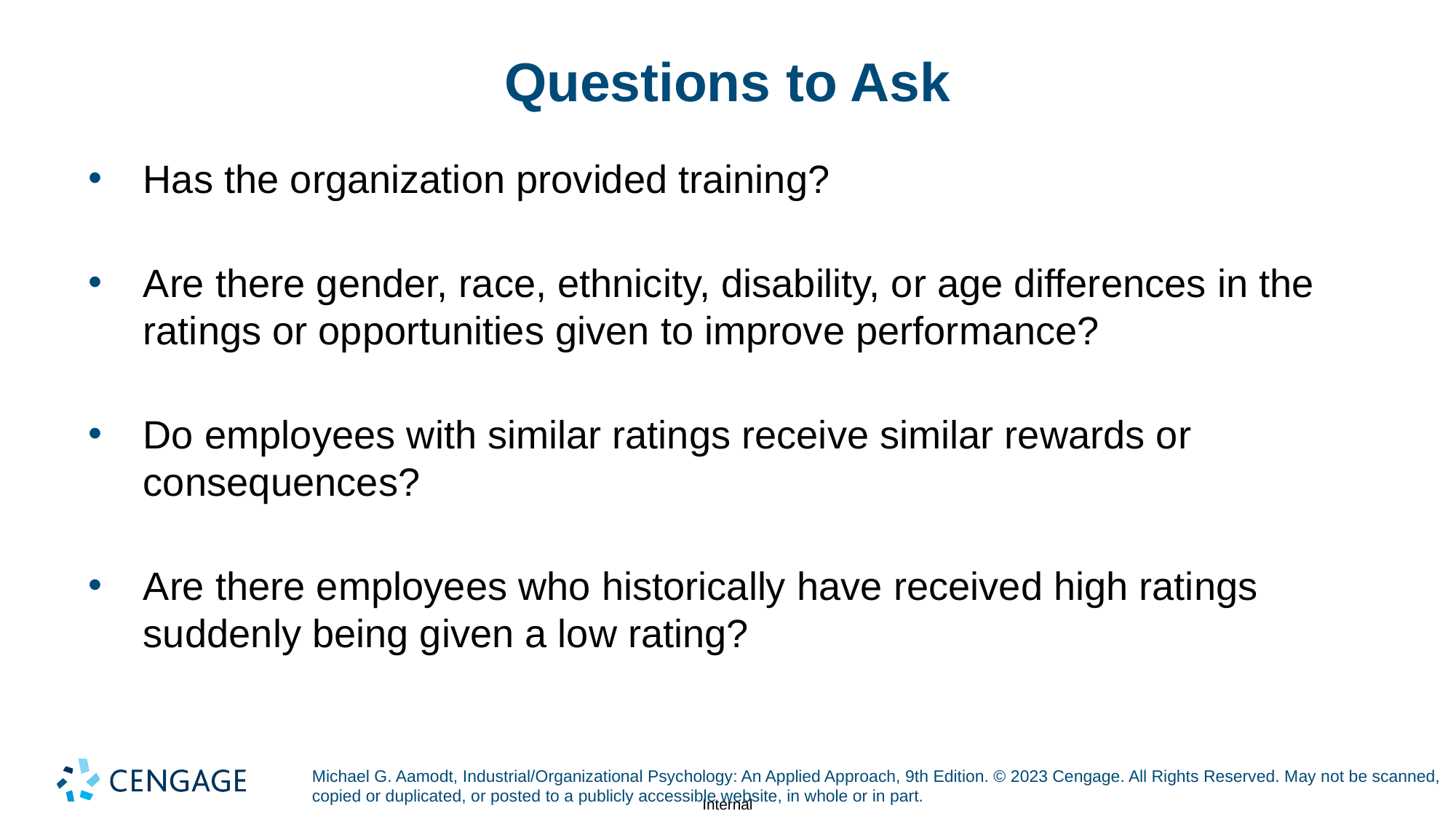

# Questions to Ask
Has the organization provided training?
Are there gender, race, ethnicity, disability, or age differences in the ratings or opportunities given to improve performance?
Do employees with similar ratings receive similar rewards or consequences?
Are there employees who historically have received high ratings suddenly being given a low rating?